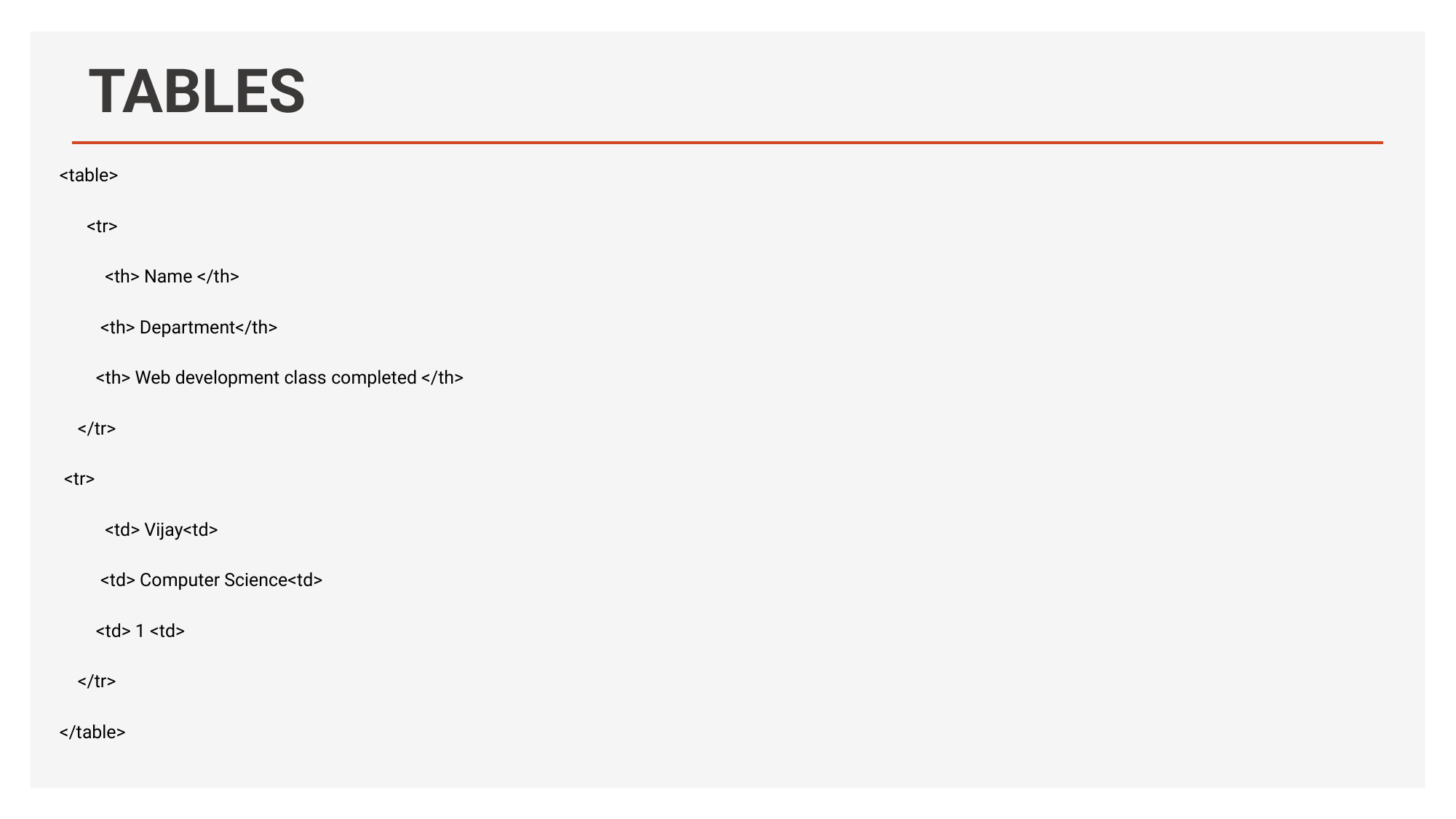

# TABLES
<table>
      <tr>
          <th> Name </th>
         <th> Department</th>
        <th> Web development class completed </th>
    </tr>
 <tr>
          <td> Vijay<td>
         <td> Computer Science<td>
        <td> 1 <td>
    </tr>
</table>